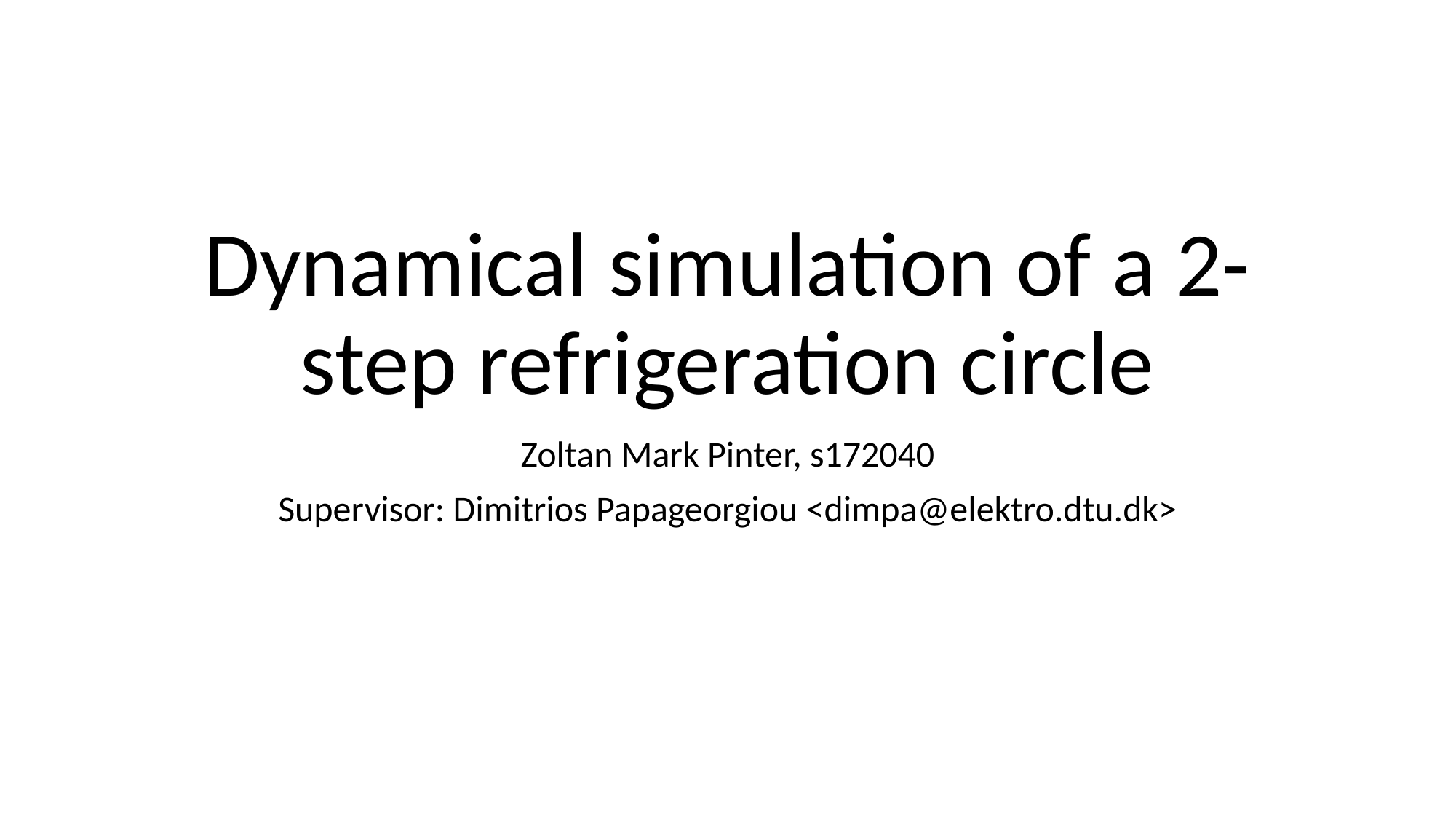

# Dynamical simulation of a 2-step refrigeration circle
Zoltan Mark Pinter, s172040
Supervisor: Dimitrios Papageorgiou <dimpa@elektro.dtu.dk>